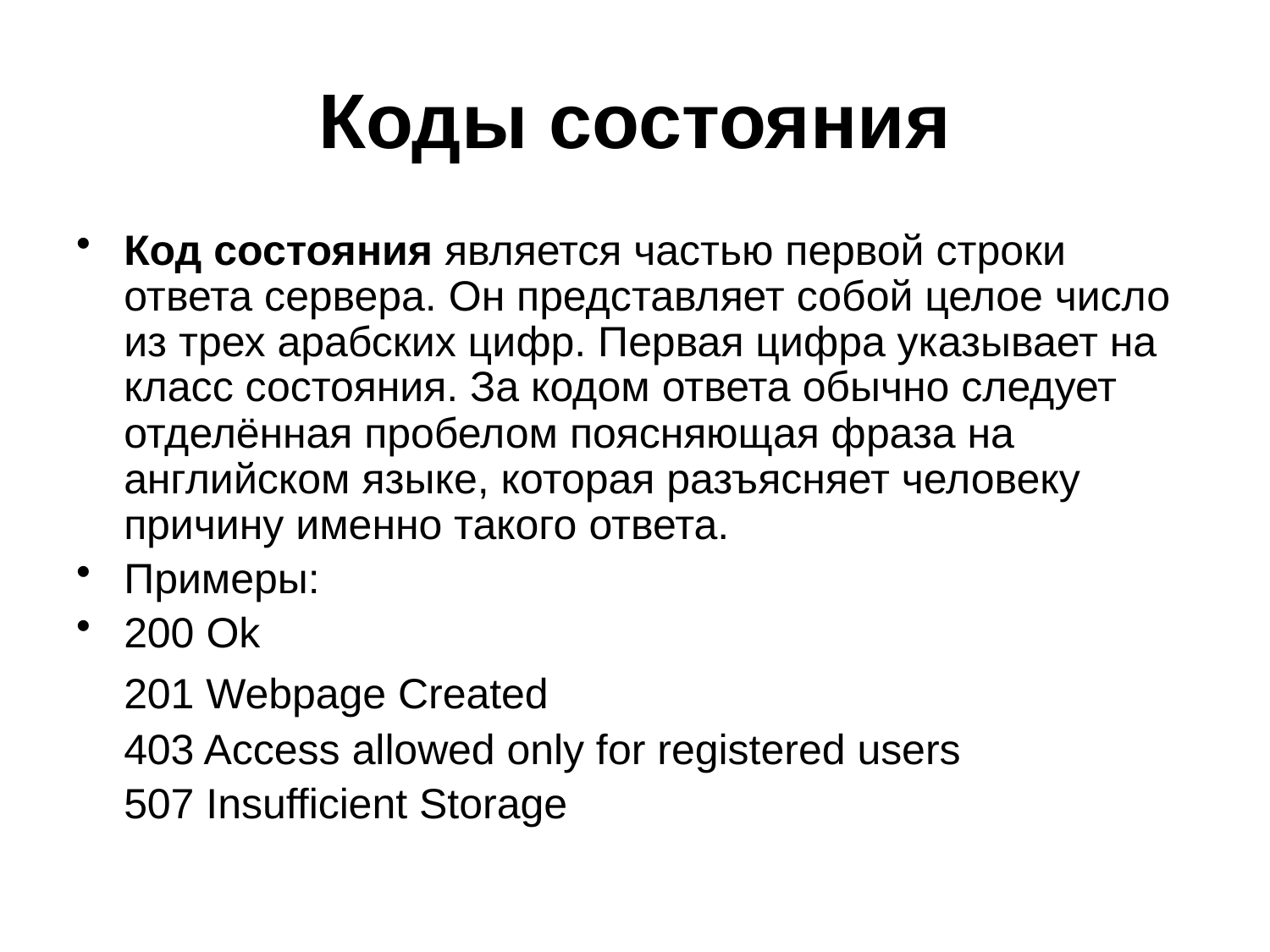

# Коды состояния
Код состояния является частью первой строки ответа сервера. Он представляет собой целое число из трех арабских цифр. Первая цифра указывает на класс состояния. За кодом ответа обычно следует отделённая пробелом поясняющая фраза на английском языке, которая разъясняет человеку причину именно такого ответа.
Примеры:
200 Ok
	201 Webpage Created
	403 Access allowed only for registered users
	507 Insufficient Storage